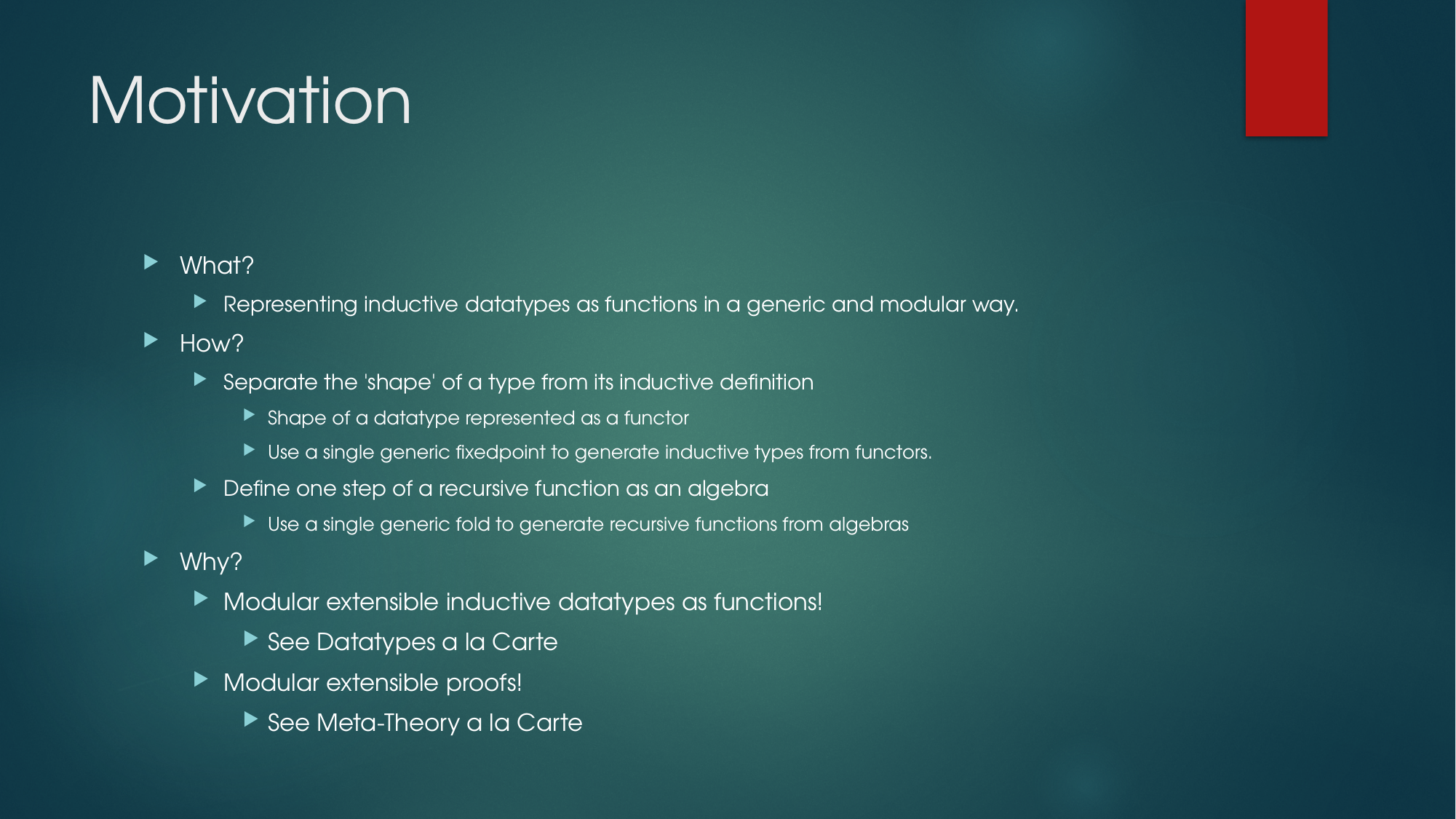

# Motivation
What?
Representing inductive datatypes as functions in a generic and modular way.
How?
Separate the 'shape' of a type from its inductive definition
Shape of a datatype represented as a functor
Use a single generic fixedpoint to generate inductive types from functors.
Define one step of a recursive function as an algebra
Use a single generic fold to generate recursive functions from algebras
Why?
Modular extensible inductive datatypes as functions!
See Datatypes a la Carte
Modular extensible proofs!
See Meta-Theory a la Carte